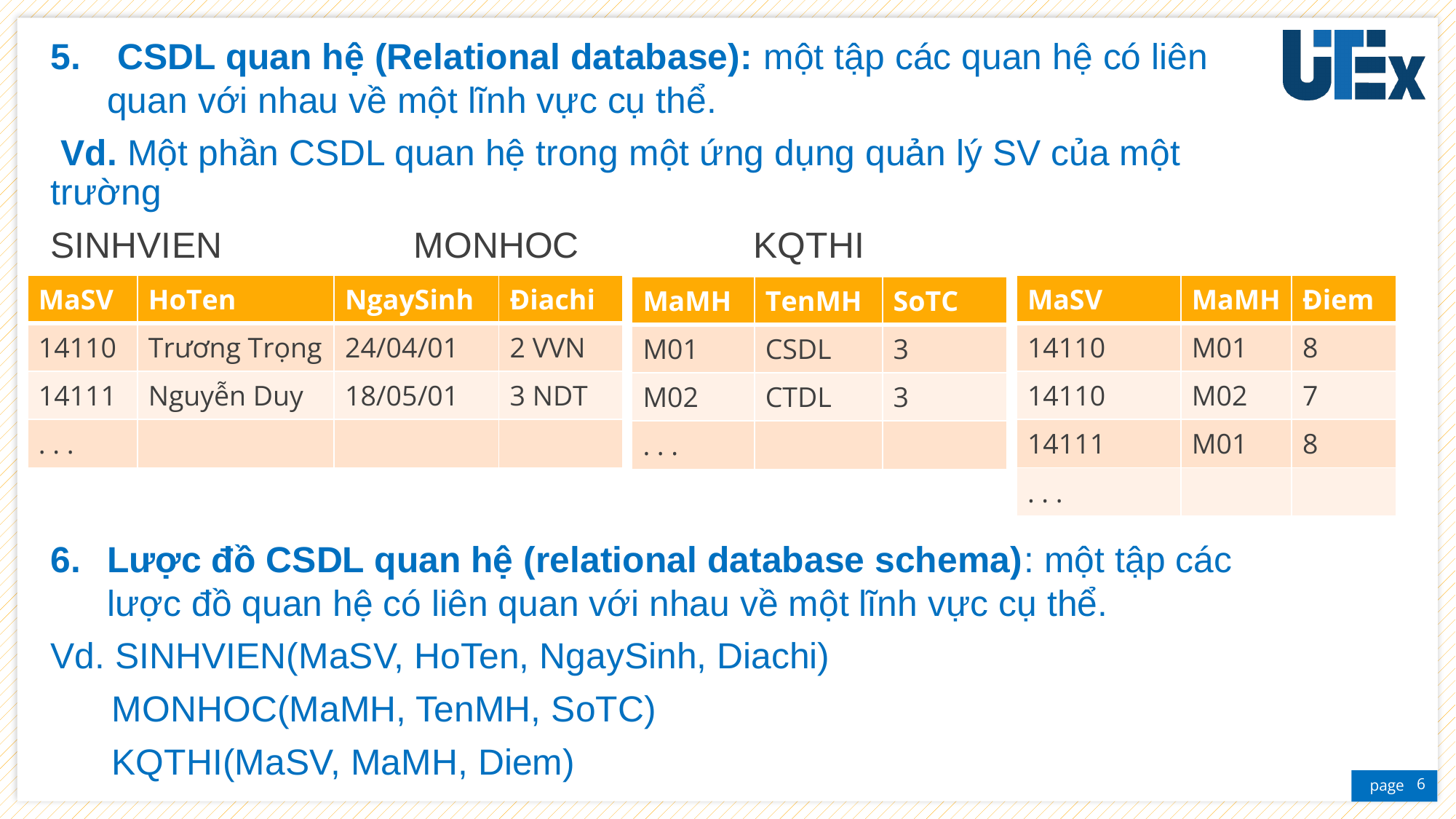

CSDL quan hệ (Relational database): một tập các quan hệ có liên quan với nhau về một lĩnh vực cụ thể.
 Vd. Một phần CSDL quan hệ trong một ứng dụng quản lý SV của một trường
SINHVIEN			                MONHOC        		KQTHI

Lược đồ CSDL quan hệ (relational database schema): một tập các lược đồ quan hệ có liên quan với nhau về một lĩnh vực cụ thể.
Vd. SINHVIEN(MaSV, HoTen, NgaySinh, Diachi)
      MONHOC(MaMH, TenMH, SoTC)
      KQTHI(MaSV, MaMH, Diem)
| MaSV | HoTen | NgaySinh | Điachi |
| --- | --- | --- | --- |
| 14110 | Trương Trọng | 24/04/01 | 2 VVN |
| 14111 | Nguyễn Duy | 18/05/01 | 3 NDT |
| . . . |  |  |  |
| MaSV | MaMH | Điem |
| --- | --- | --- |
| 14110 | M01 | 8 |
| 14110 | M02 | 7 |
| 14111 | M01 | 8 |
| . . . |  |  |
| MaMH | TenMH | SoTC |
| --- | --- | --- |
| M01 | CSDL | 3 |
| M02 | CTDL | 3 |
| . . . |  |  |
6